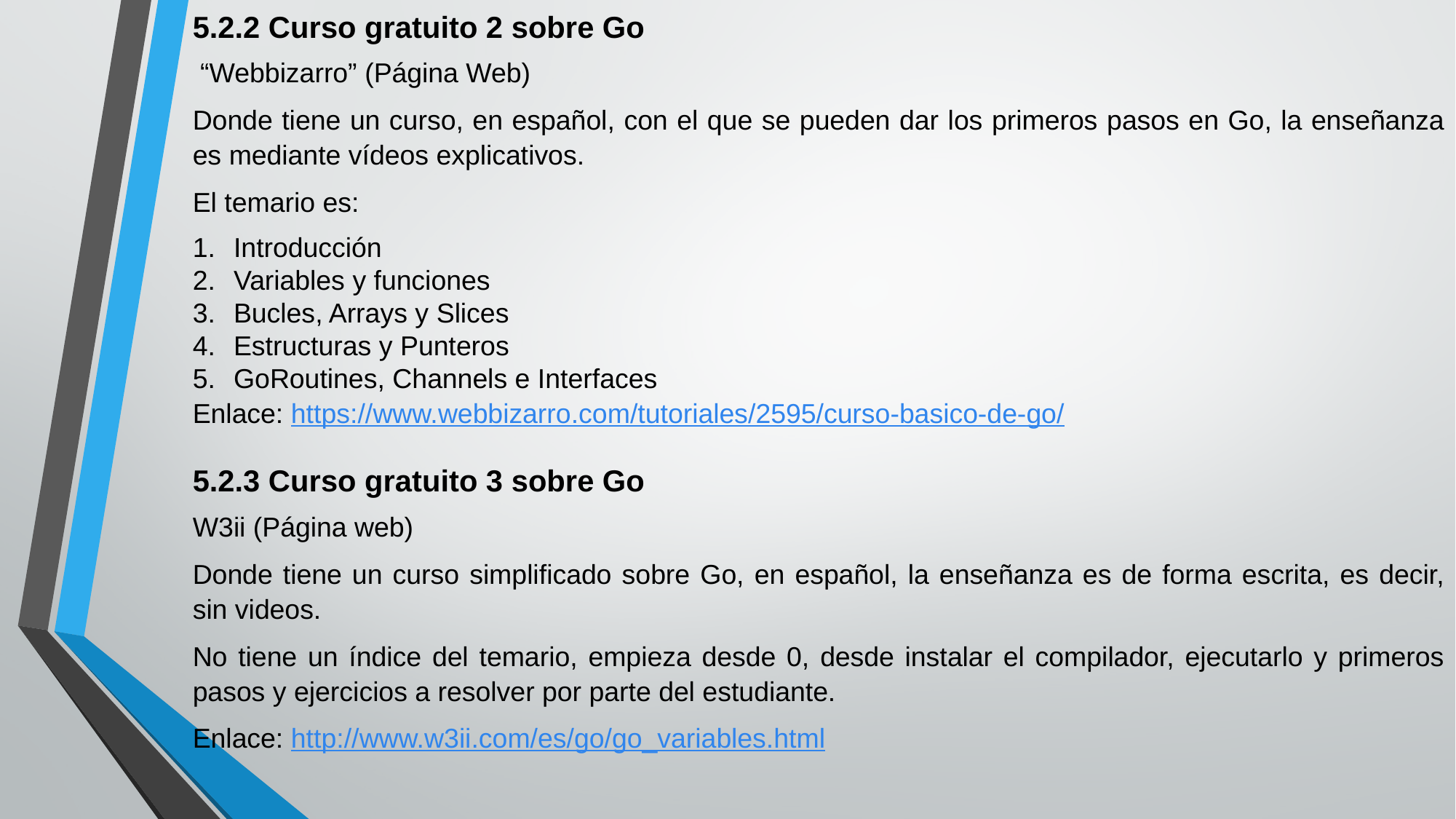

5.2.2 Curso gratuito 2 sobre Go
 “Webbizarro” (Página Web)
Donde tiene un curso, en español, con el que se pueden dar los primeros pasos en Go, la enseñanza es mediante vídeos explicativos.
El temario es:
Introducción
Variables y funciones
Bucles, Arrays y Slices
Estructuras y Punteros
GoRoutines, Channels e Interfaces
Enlace: https://www.webbizarro.com/tutoriales/2595/curso-basico-de-go/
5.2.3 Curso gratuito 3 sobre Go
W3ii (Página web)
Donde tiene un curso simplificado sobre Go, en español, la enseñanza es de forma escrita, es decir, sin videos.
No tiene un índice del temario, empieza desde 0, desde instalar el compilador, ejecutarlo y primeros pasos y ejercicios a resolver por parte del estudiante.
Enlace: http://www.w3ii.com/es/go/go_variables.html